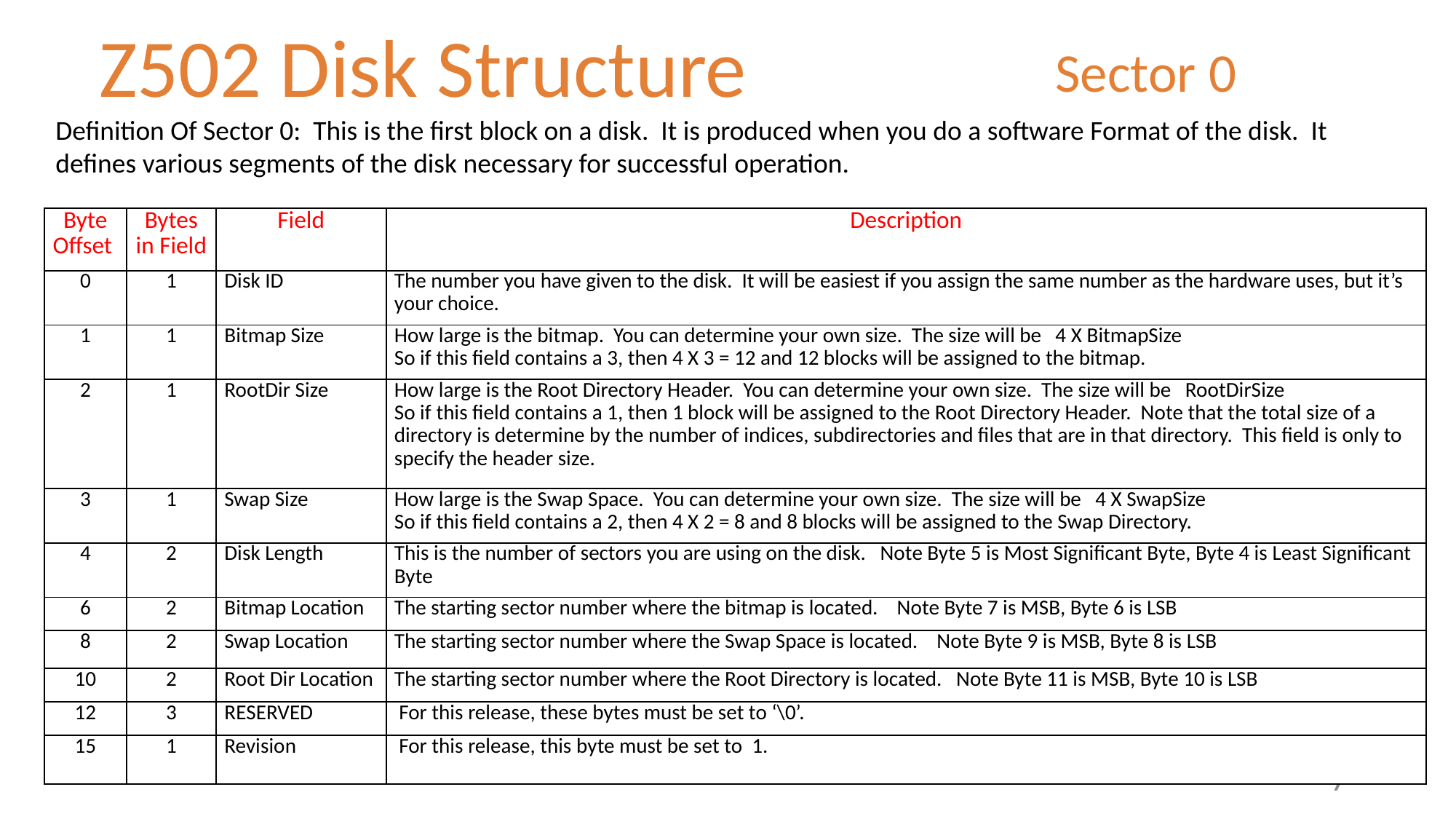

# Z502 Disk Structure
Sector 0
Definition Of Sector 0:  This is the first block on a disk.  It is produced when you do a software Format of the disk.  It defines various segments of the disk necessary for successful operation.
| Byte Offset | Bytes in Field | Field | Description |
| --- | --- | --- | --- |
| 0 | 1 | Disk ID | The number you have given to the disk. It will be easiest if you assign the same number as the hardware uses, but it’s your choice. |
| 1 | 1 | Bitmap Size | How large is the bitmap. You can determine your own size. The size will be 4 X BitmapSize So if this field contains a 3, then 4 X 3 = 12 and 12 blocks will be assigned to the bitmap. |
| 2 | 1 | RootDir Size | How large is the Root Directory Header. You can determine your own size. The size will be RootDirSize So if this field contains a 1, then 1 block will be assigned to the Root Directory Header. Note that the total size of a directory is determine by the number of indices, subdirectories and files that are in that directory. This field is only to specify the header size. |
| 3 | 1 | Swap Size | How large is the Swap Space. You can determine your own size. The size will be 4 X SwapSize So if this field contains a 2, then 4 X 2 = 8 and 8 blocks will be assigned to the Swap Directory. |
| 4 | 2 | Disk Length | This is the number of sectors you are using on the disk. Note Byte 5 is Most Significant Byte, Byte 4 is Least Significant Byte |
| 6 | 2 | Bitmap Location | The starting sector number where the bitmap is located. Note Byte 7 is MSB, Byte 6 is LSB |
| 8 | 2 | Swap Location | The starting sector number where the Swap Space is located. Note Byte 9 is MSB, Byte 8 is LSB |
| 10 | 2 | Root Dir Location | The starting sector number where the Root Directory is located. Note Byte 11 is MSB, Byte 10 is LSB |
| 12 | 3 | RESERVED | For this release, these bytes must be set to ‘\0’. |
| 15 | 1 | Revision | For this release, this byte must be set to 1. |
7